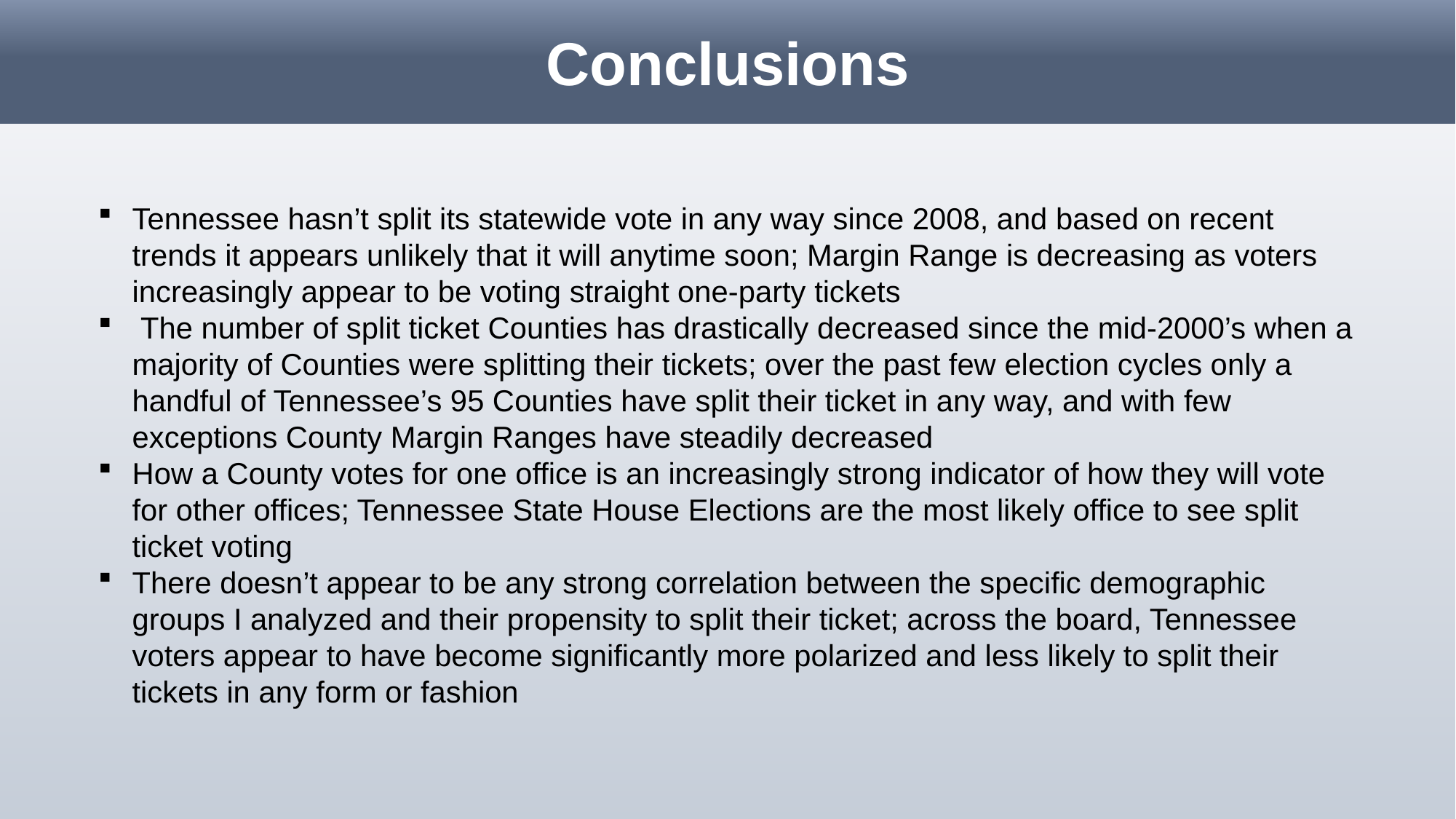

Conclusions
Tennessee hasn’t split its statewide vote in any way since 2008, and based on recent trends it appears unlikely that it will anytime soon; Margin Range is decreasing as voters increasingly appear to be voting straight one-party tickets
 The number of split ticket Counties has drastically decreased since the mid-2000’s when a majority of Counties were splitting their tickets; over the past few election cycles only a handful of Tennessee’s 95 Counties have split their ticket in any way, and with few exceptions County Margin Ranges have steadily decreased
How a County votes for one office is an increasingly strong indicator of how they will vote for other offices; Tennessee State House Elections are the most likely office to see split ticket voting
There doesn’t appear to be any strong correlation between the specific demographic groups I analyzed and their propensity to split their ticket; across the board, Tennessee voters appear to have become significantly more polarized and less likely to split their tickets in any form or fashion